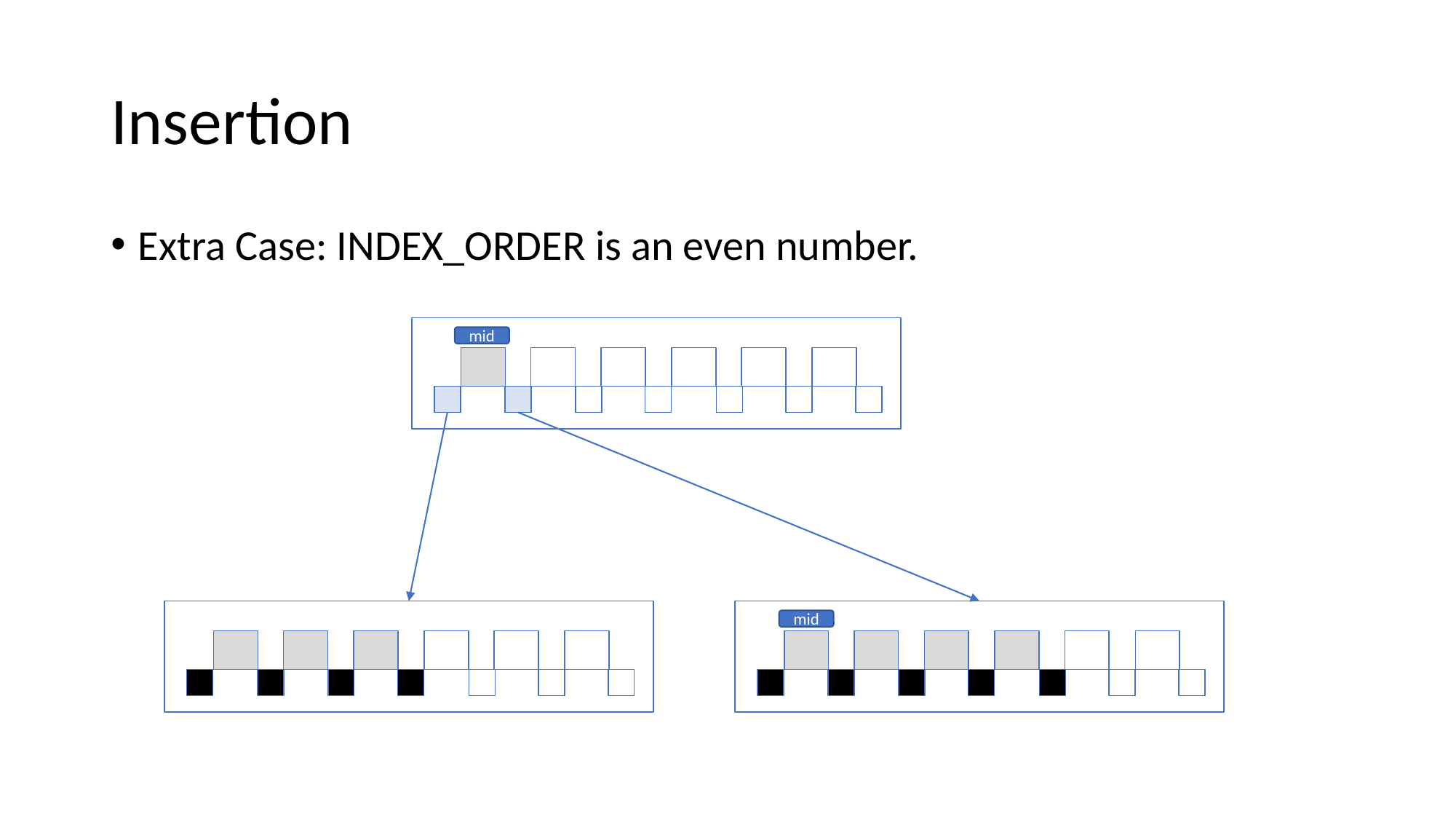

# Insertion
Extra Case: INDEX_ORDER is an even number.

mid

mid